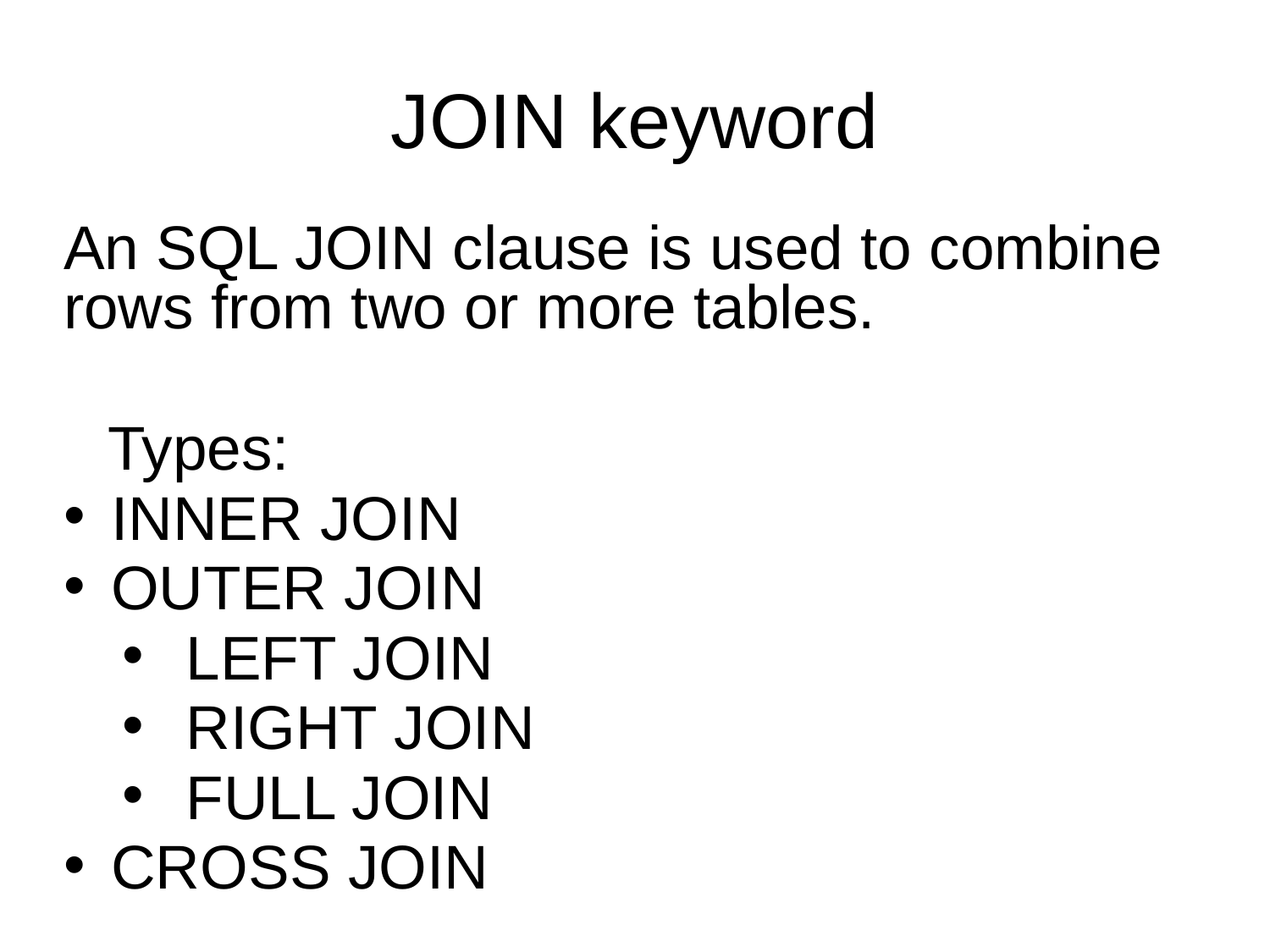

JOIN keyword
An SQL JOIN clause is used to combine rows from two or more tables.

	Types:
INNER JOIN
OUTER JOIN
LEFT JOIN
RIGHT JOIN
FULL JOIN
CROSS JOIN